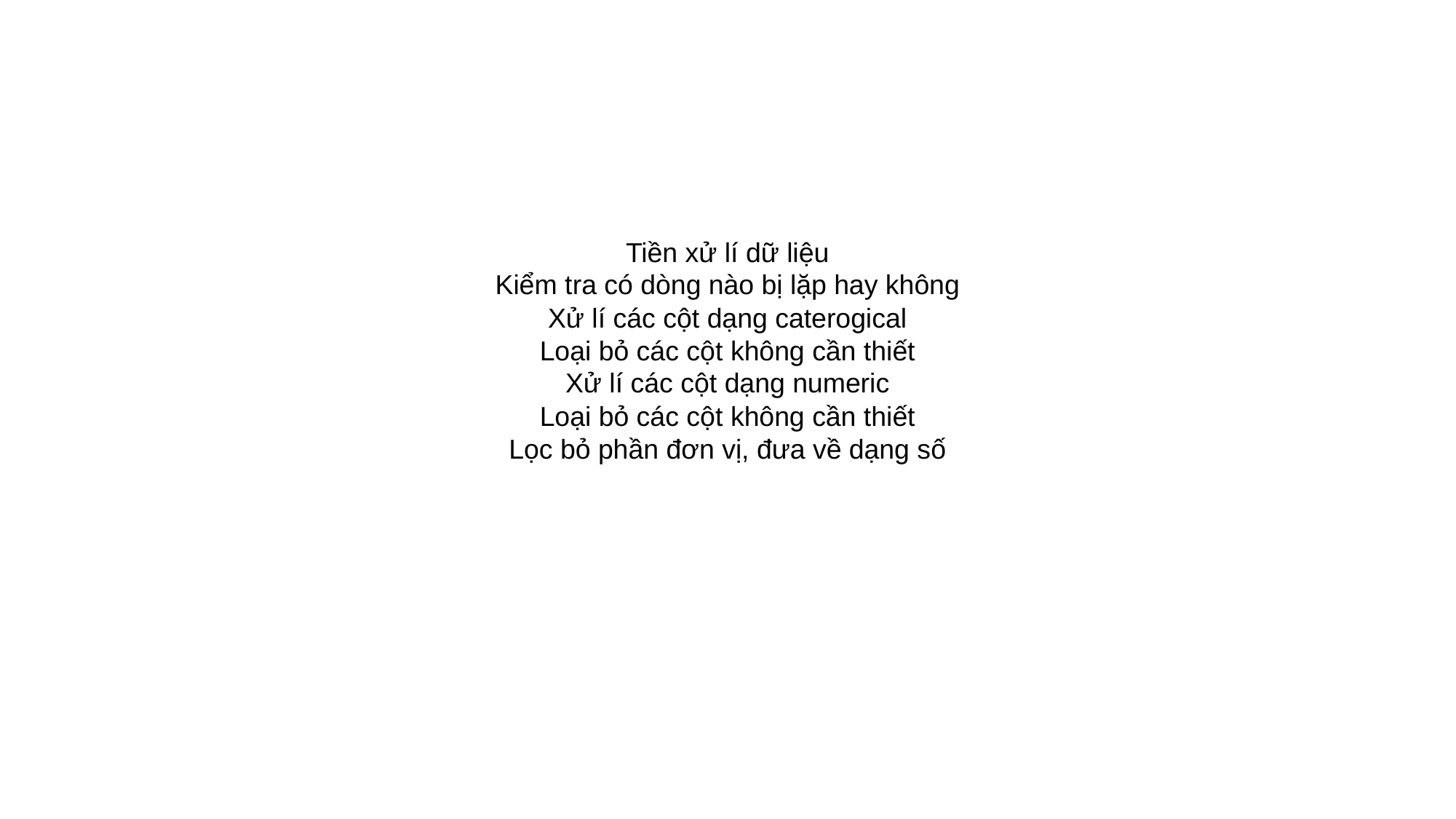

Tiền xử lí dữ liệu
Kiểm tra có dòng nào bị lặp hay không
Xử lí các cột dạng caterogical
Loại bỏ các cột không cần thiết
Xử lí các cột dạng numeric
Loại bỏ các cột không cần thiết
Lọc bỏ phần đơn vị, đưa về dạng số